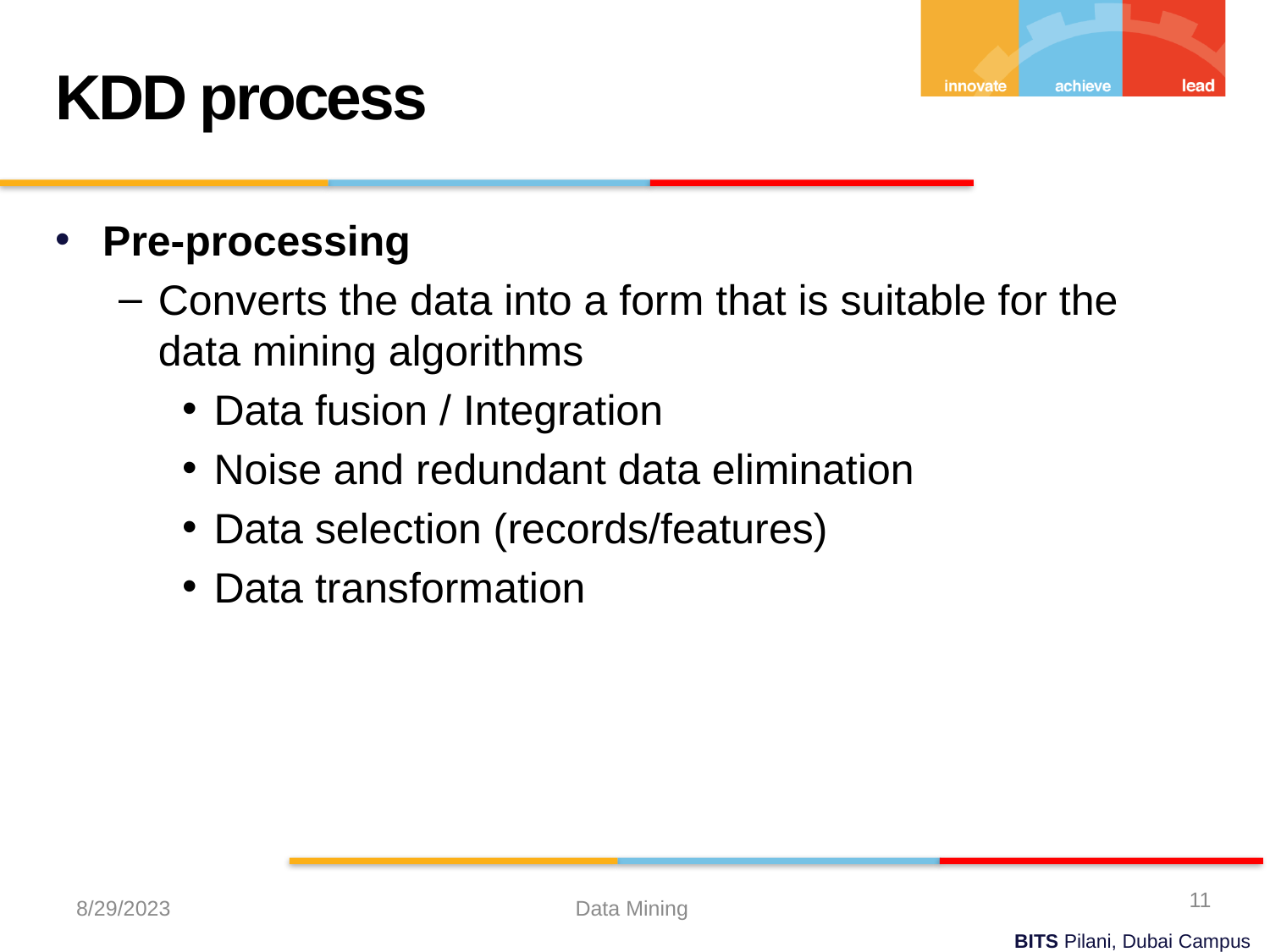

KDD process
Pre-processing
Converts the data into a form that is suitable for the data mining algorithms
Data fusion / Integration
Noise and redundant data elimination
Data selection (records/features)
Data transformation

11
8/29/2023
Data Mining